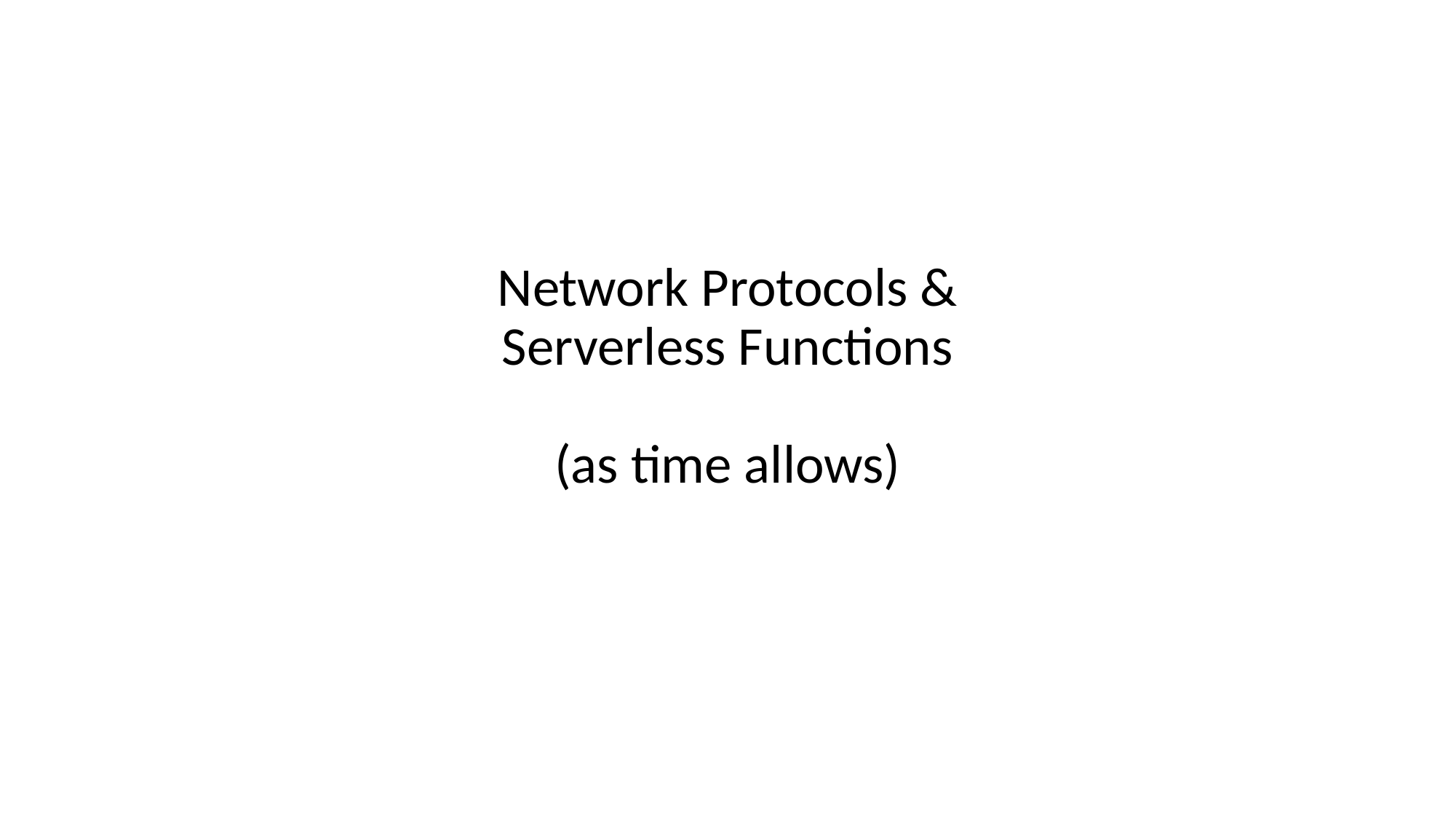

# Network Protocols & Serverless Functions (as time allows)